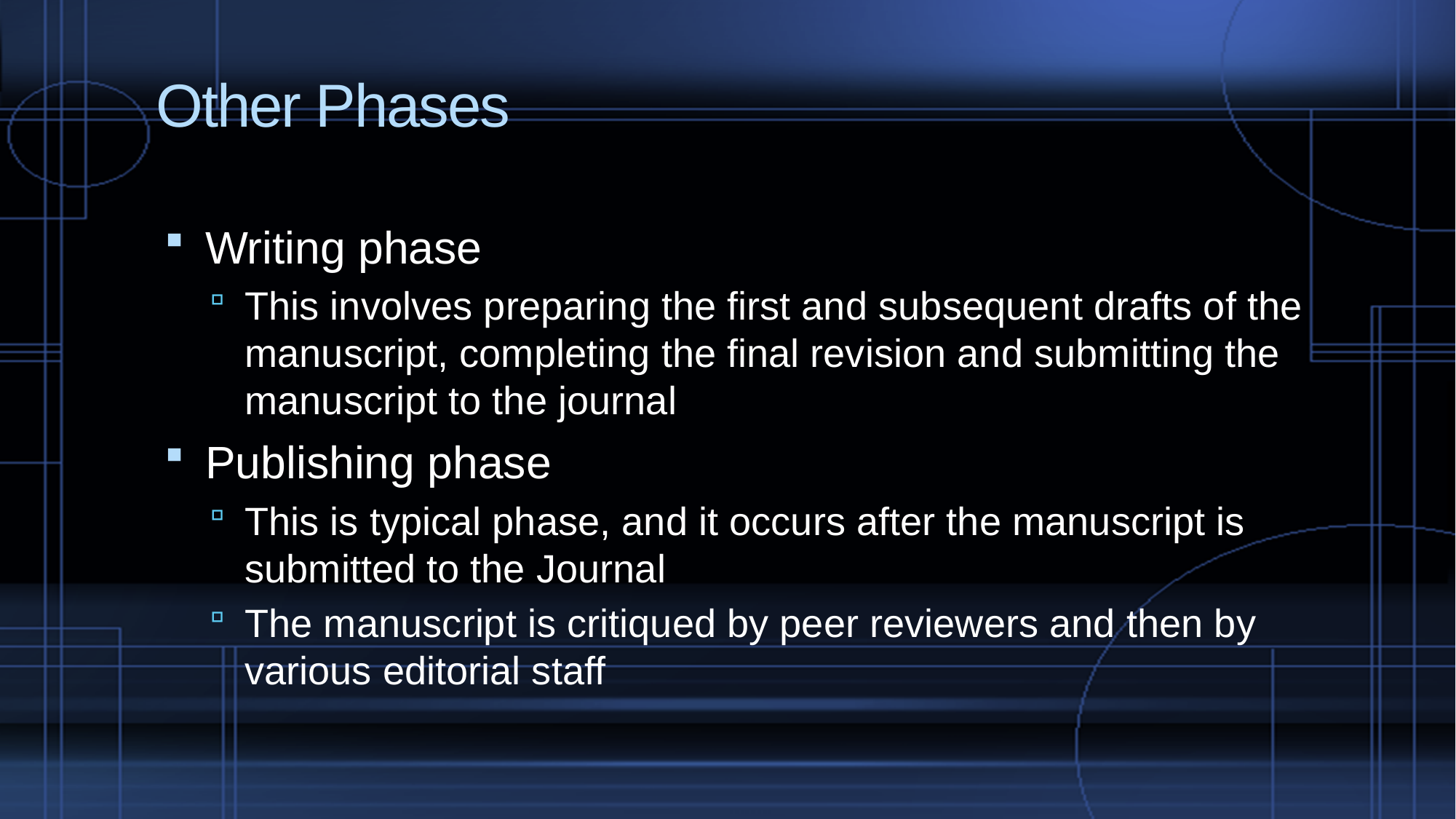

# Other Phases
Writing phase
This involves preparing the first and subsequent drafts of the manuscript, completing the final revision and submitting the manuscript to the journal
Publishing phase
This is typical phase, and it occurs after the manuscript is submitted to the Journal
The manuscript is critiqued by peer reviewers and then by various editorial staff